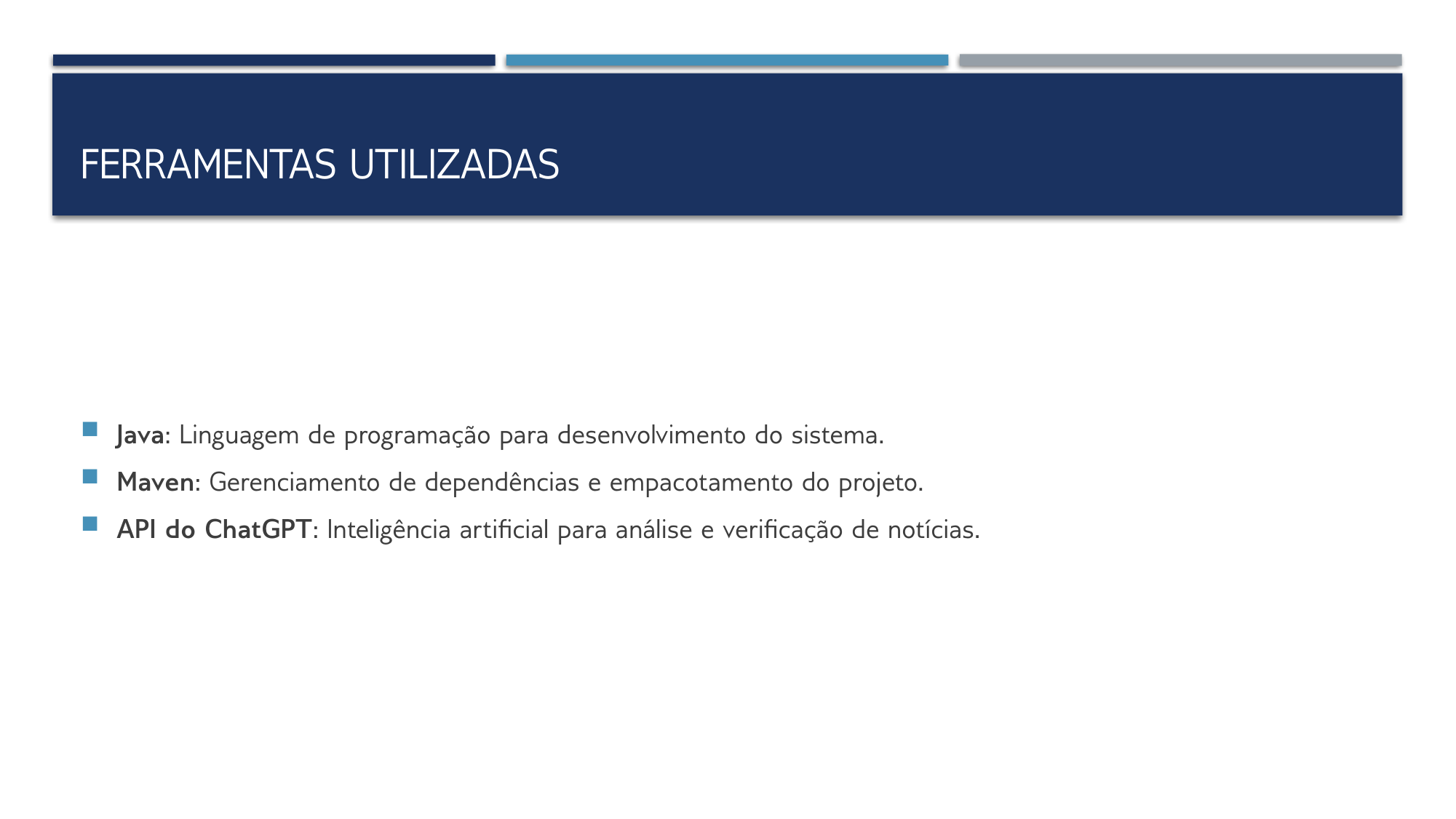

# Ferramentas Utilizadas
Java: Linguagem de programação para desenvolvimento do sistema.
Maven: Gerenciamento de dependências e empacotamento do projeto.
API do ChatGPT: Inteligência artificial para análise e verificação de notícias.